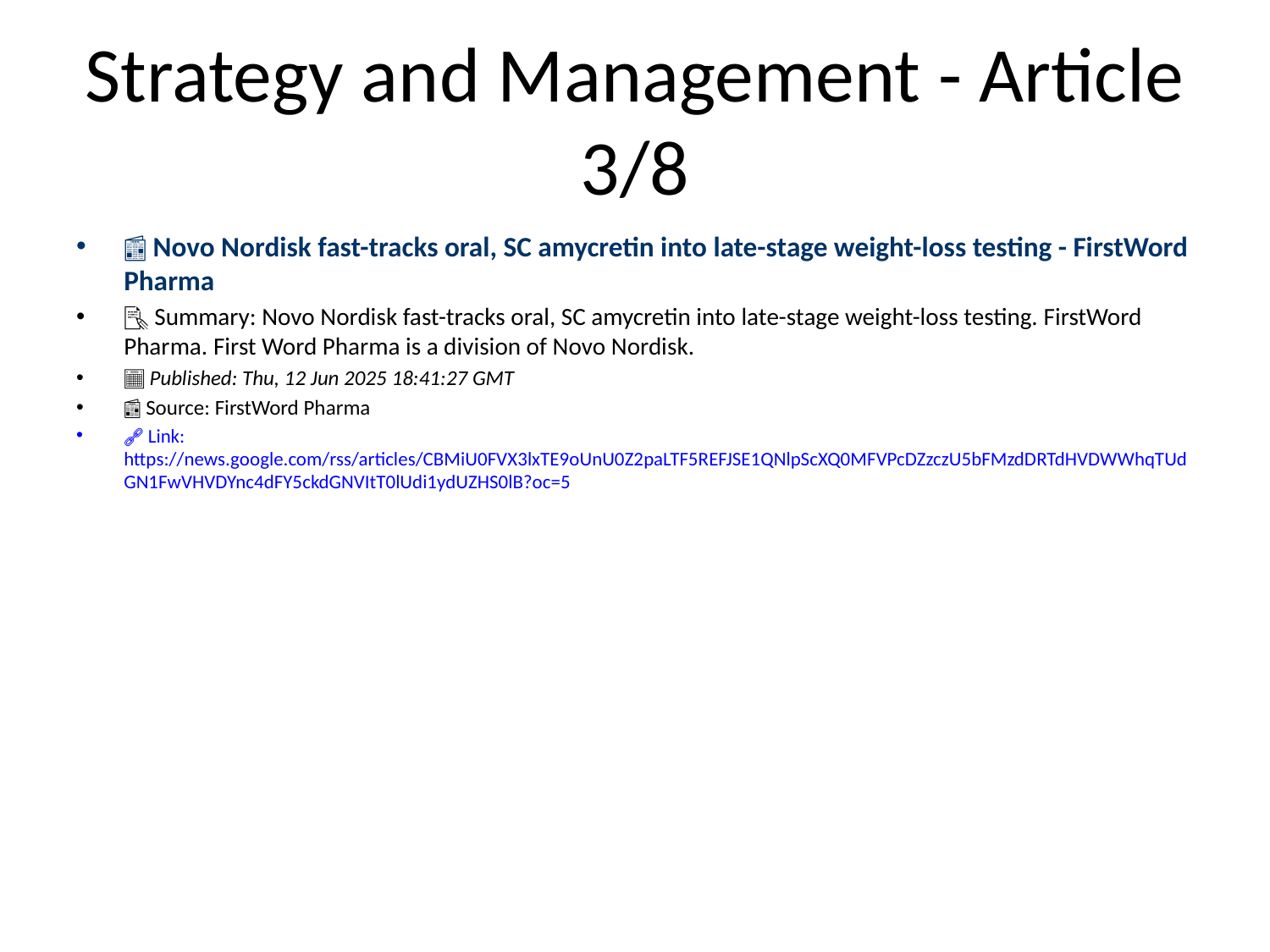

# Strategy and Management - Article 3/8
📰 Novo Nordisk fast-tracks oral, SC amycretin into late-stage weight-loss testing - FirstWord Pharma
📝 Summary: Novo Nordisk fast-tracks oral, SC amycretin into late-stage weight-loss testing. FirstWord Pharma. First Word Pharma is a division of Novo Nordisk.
📅 Published: Thu, 12 Jun 2025 18:41:27 GMT
📰 Source: FirstWord Pharma
🔗 Link: https://news.google.com/rss/articles/CBMiU0FVX3lxTE9oUnU0Z2paLTF5REFJSE1QNlpScXQ0MFVPcDZzczU5bFMzdDRTdHVDWWhqTUdGN1FwVHVDYnc4dFY5ckdGNVItT0lUdi1ydUZHS0lB?oc=5